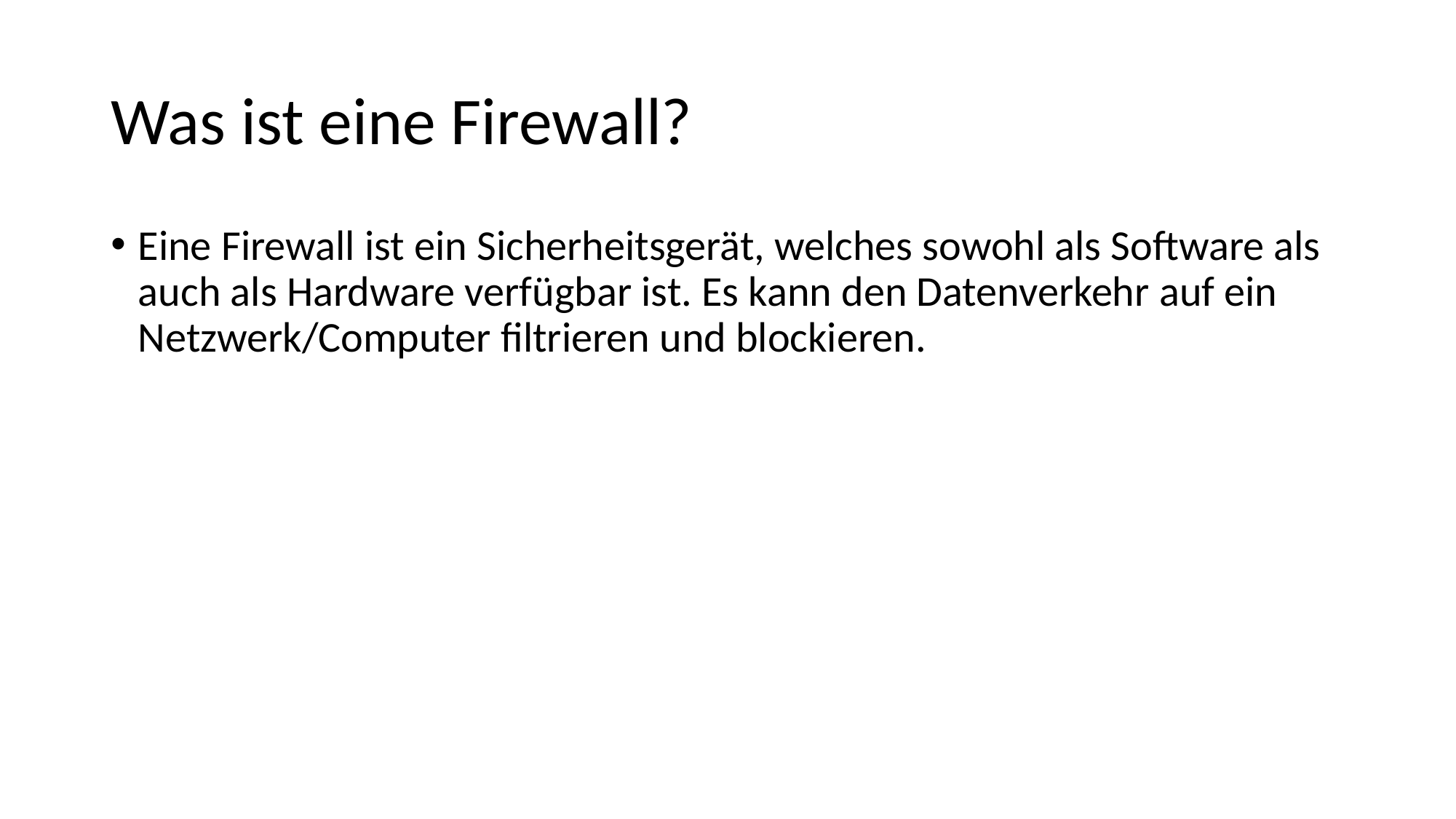

# Was ist eine Firewall?
Eine Firewall ist ein Sicherheitsgerät, welches sowohl als Software als auch als Hardware verfügbar ist. Es kann den Datenverkehr auf ein Netzwerk/Computer filtrieren und blockieren.